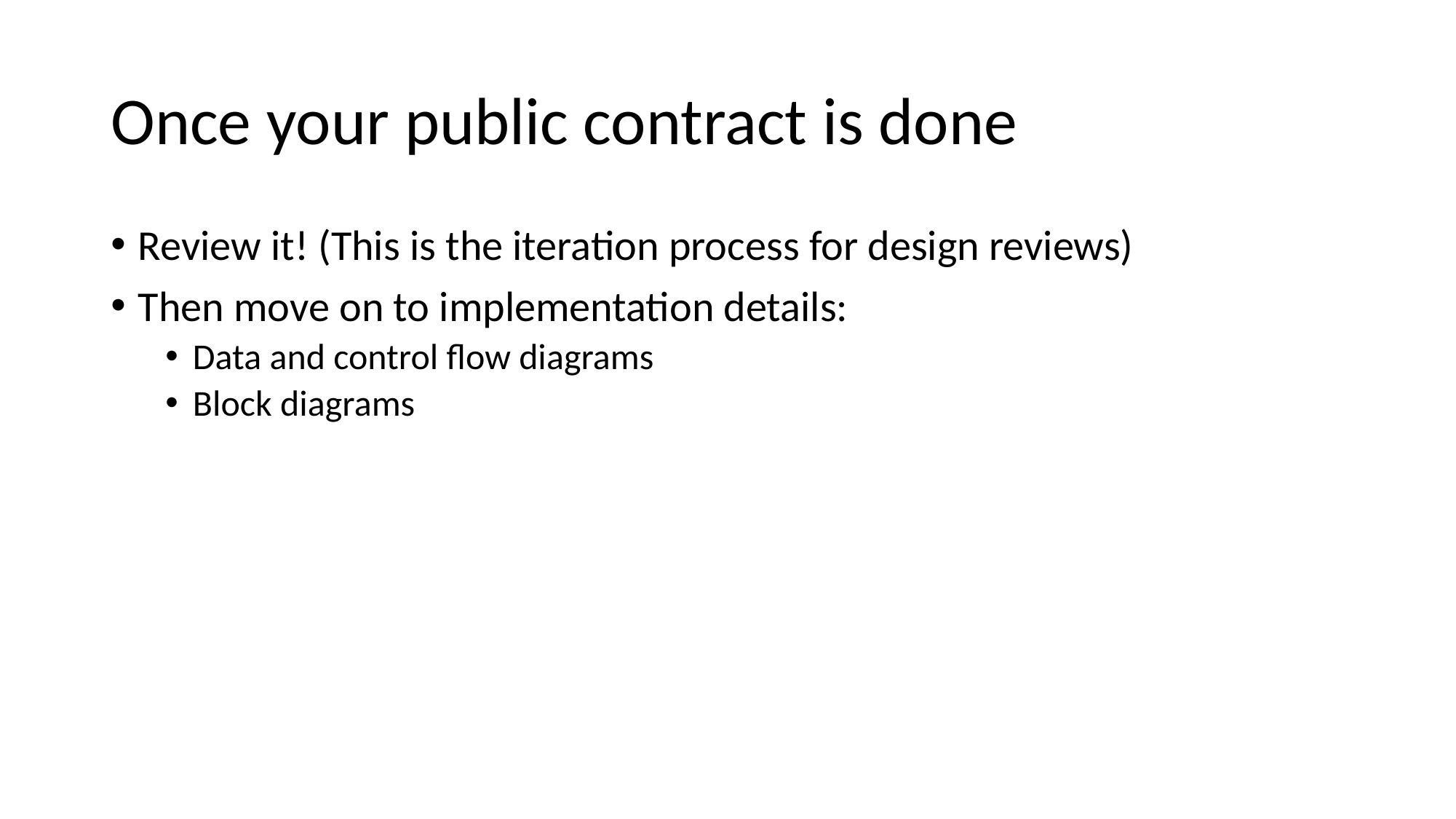

# Once your public contract is done
Review it! (This is the iteration process for design reviews)
Then move on to implementation details:
Data and control flow diagrams
Block diagrams